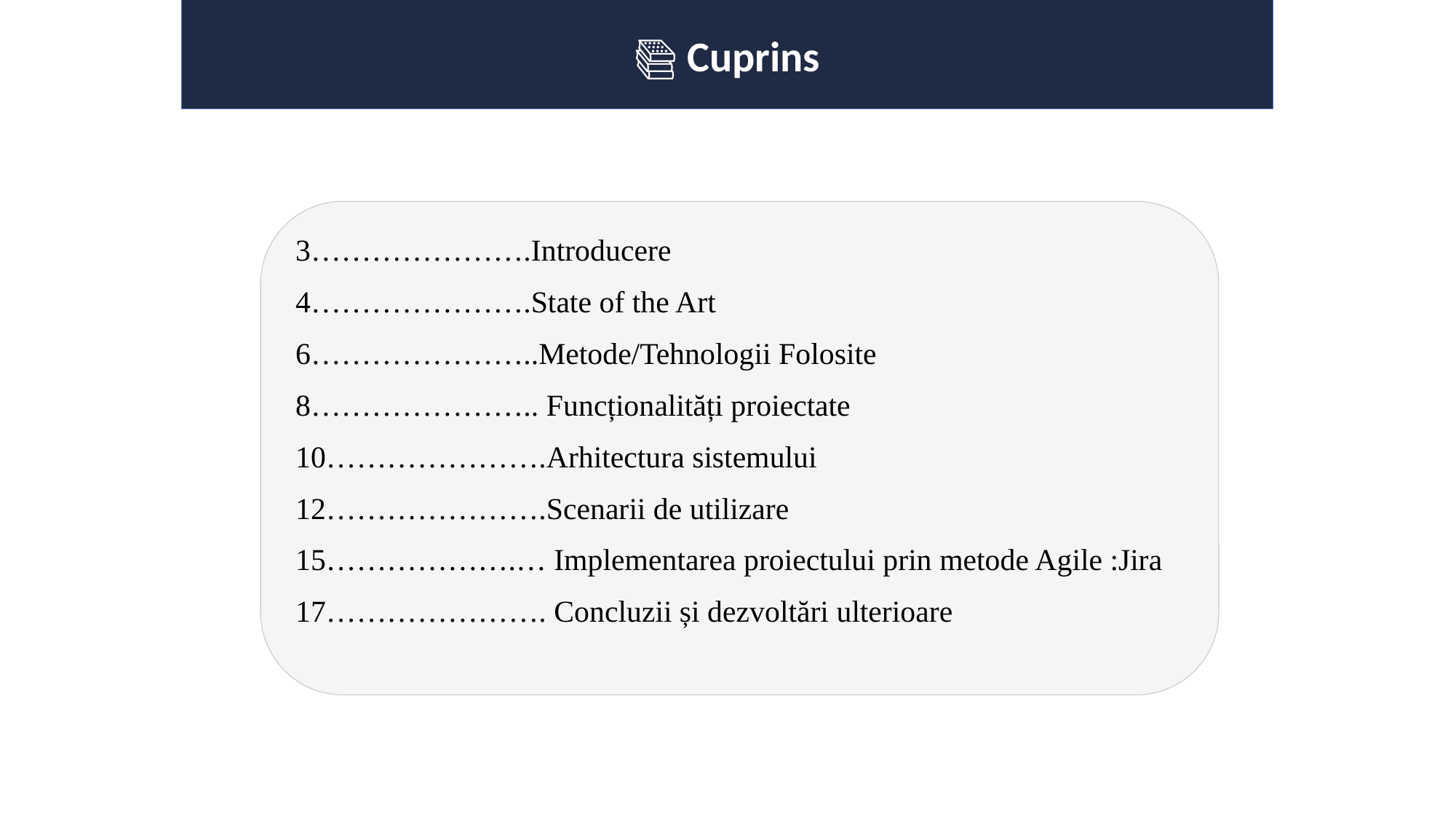

📚 Cuprins

3………………….Introducere
4………………….State of the Art
6…………………..Metode/Tehnologii Folosite
8………………….. Funcționalități proiectate
10………………….Arhitectura sistemului
12………………….Scenarii de utilizare
15……………….… Implementarea proiectului prin metode Agile :Jira
17…………………. Concluzii și dezvoltări ulterioare